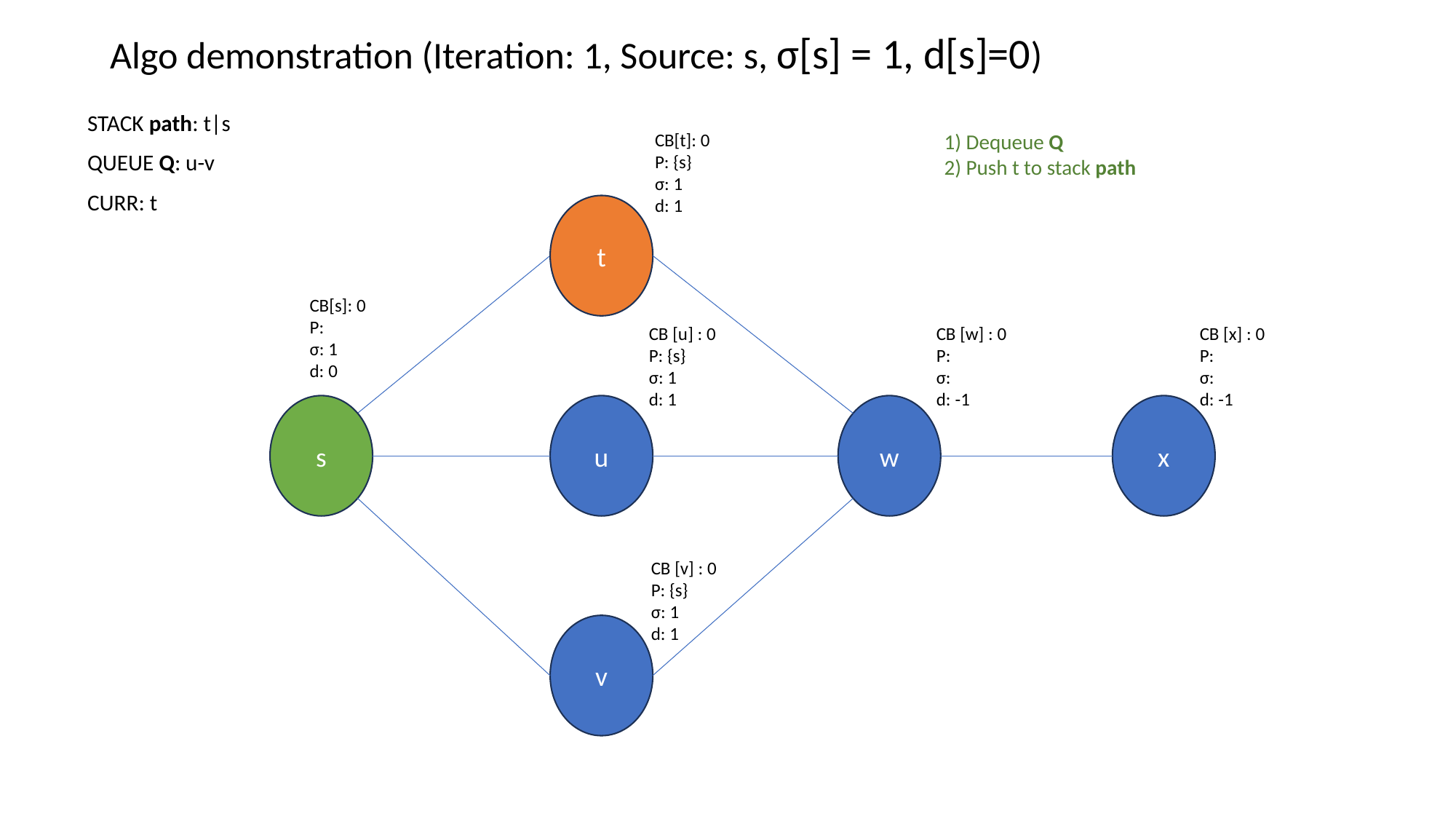

# Algo demonstration (Iteration: 1, Source: s, σ[s] = 1, d[s]=0)
STACK path: t|s
QUEUE Q: u-v
CURR: t
CB[t]: 0
P: {s}
σ: 1
d: 1
t
s
u
w
x
v
CB[s]: 0
P:
σ: 1
d: 0
CB [u] : 0
P: {s}
σ: 1
d: 1
CB [w] : 0
P:
σ:
d: -1
CB [x] : 0
P:
σ:
d: -1
CB [v] : 0
P: {s}
σ: 1
d: 1
1) Dequeue Q
2) Push t to stack path